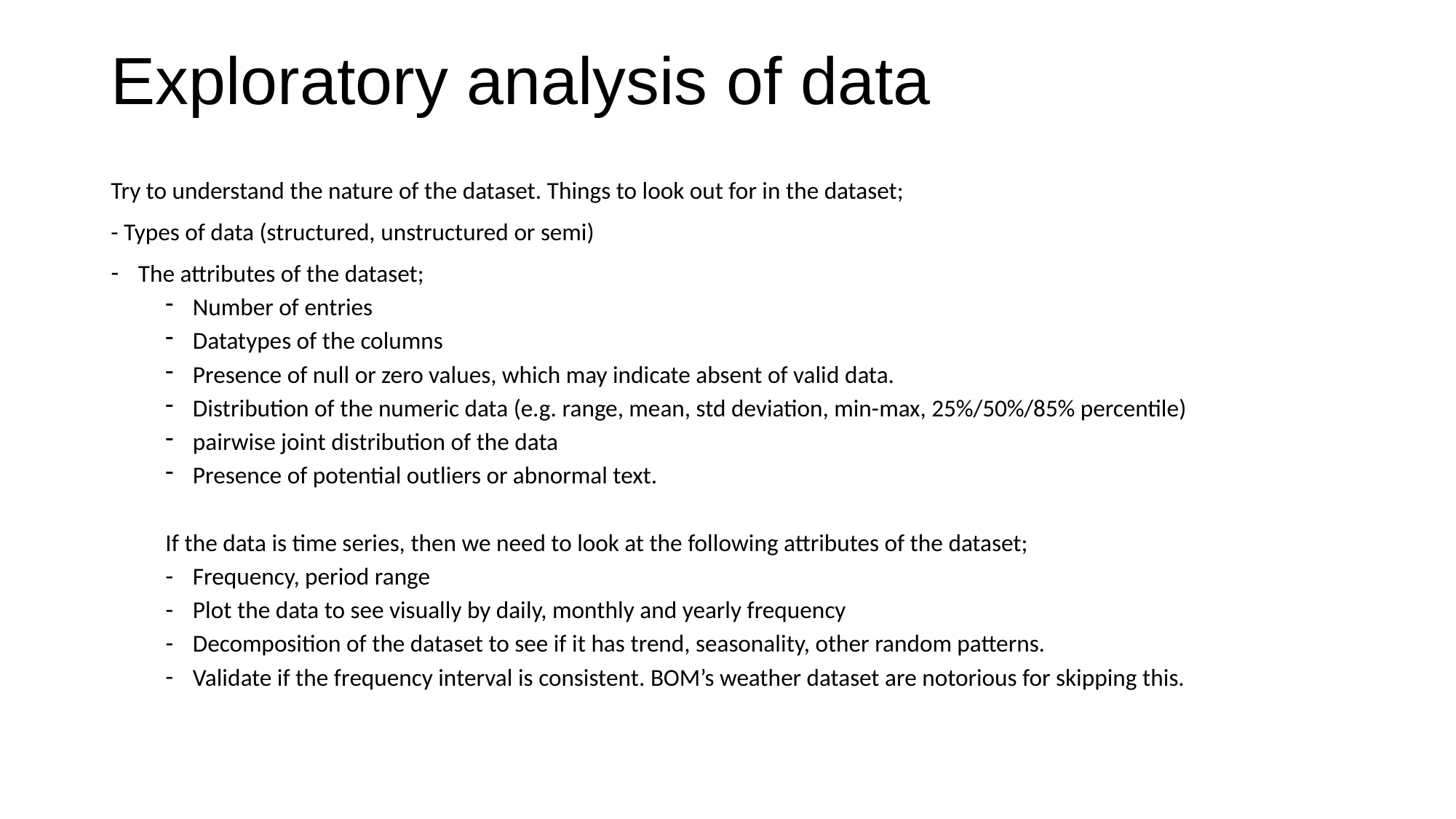

# Exploratory analysis of data
Try to understand the nature of the dataset. Things to look out for in the dataset;
- Types of data (structured, unstructured or semi)
The attributes of the dataset;
Number of entries
Datatypes of the columns
Presence of null or zero values, which may indicate absent of valid data.
Distribution of the numeric data (e.g. range, mean, std deviation, min-max, 25%/50%/85% percentile)
pairwise joint distribution of the data
Presence of potential outliers or abnormal text.

If the data is time series, then we need to look at the following attributes of the dataset;
Frequency, period range
Plot the data to see visually by daily, monthly and yearly frequency
Decomposition of the dataset to see if it has trend, seasonality, other random patterns.
Validate if the frequency interval is consistent. BOM’s weather dataset are notorious for skipping this.